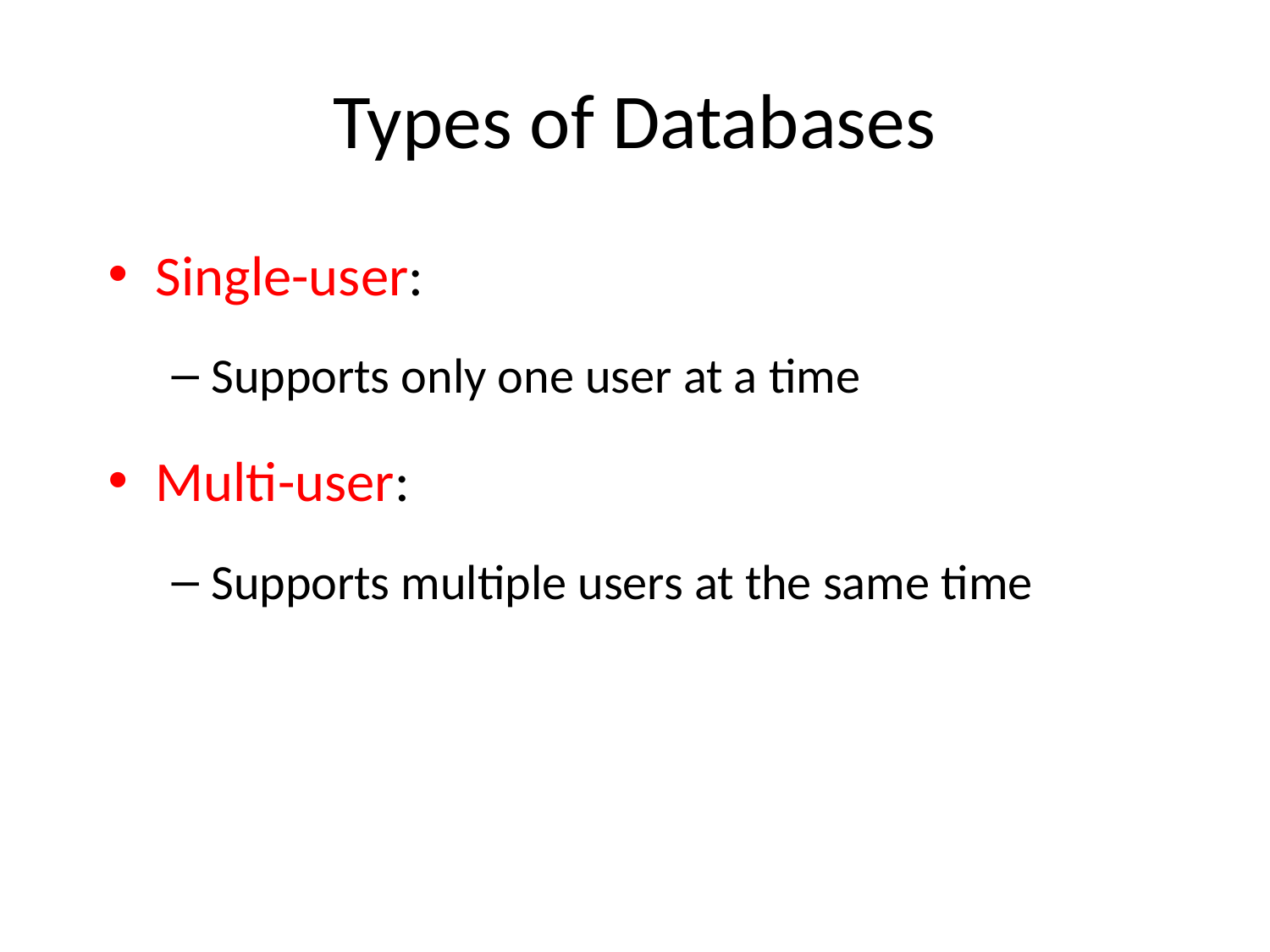

Types of Databases
Single-user:
Supports only one user at a time
Multi-user:
Supports multiple users at the same time